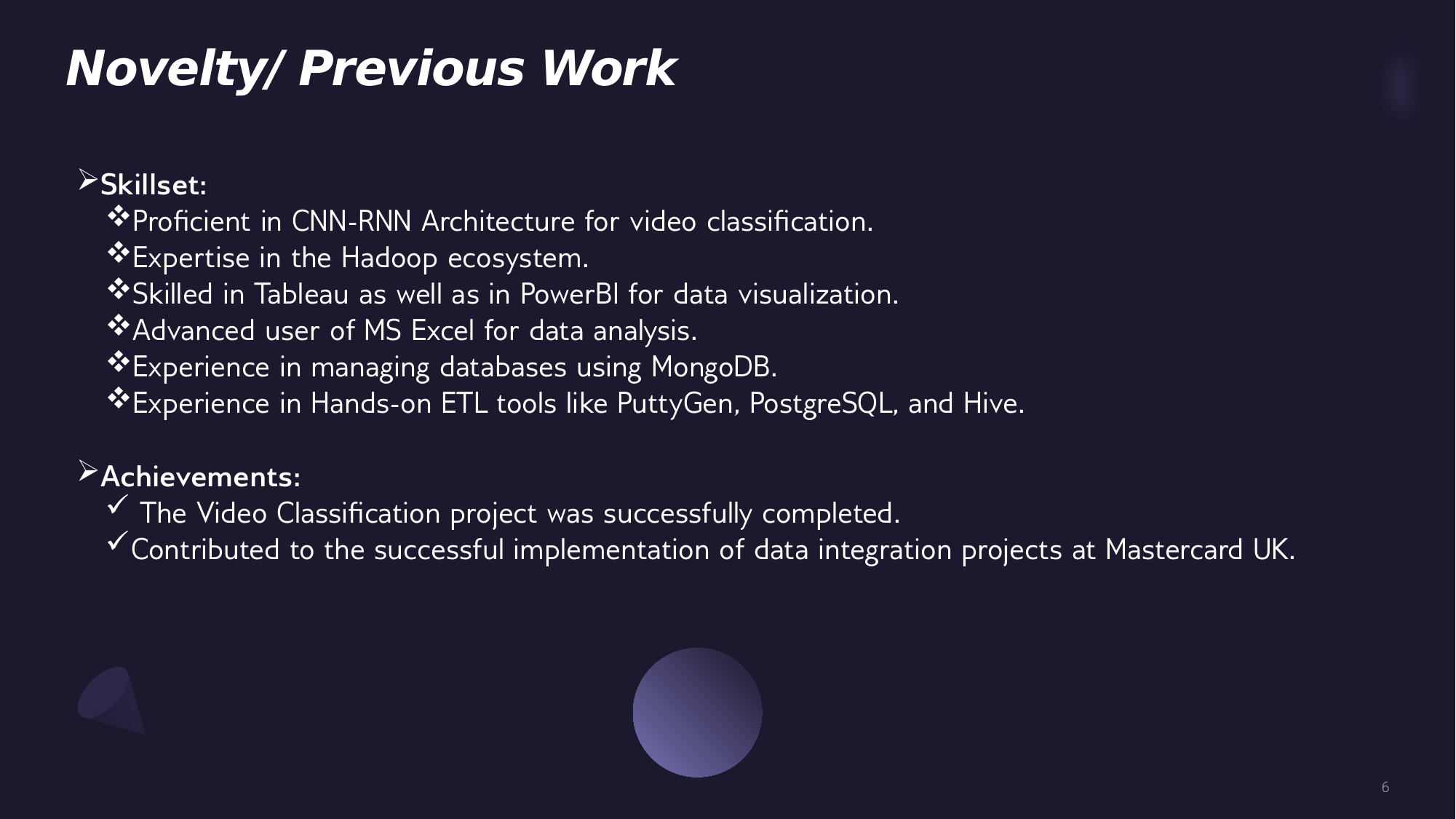

# Novelty/ Previous Work
Skillset:
Proficient in CNN-RNN Architecture for video classification.
Expertise in the Hadoop ecosystem.
Skilled in Tableau as well as in PowerBI for data visualization.
Advanced user of MS Excel for data analysis.
Experience in managing databases using MongoDB.
Experience in Hands-on ETL tools like PuttyGen, PostgreSQL, and Hive.

Achievements:
 The Video Classification project was successfully completed.
Contributed to the successful implementation of data integration projects at Mastercard UK.
6